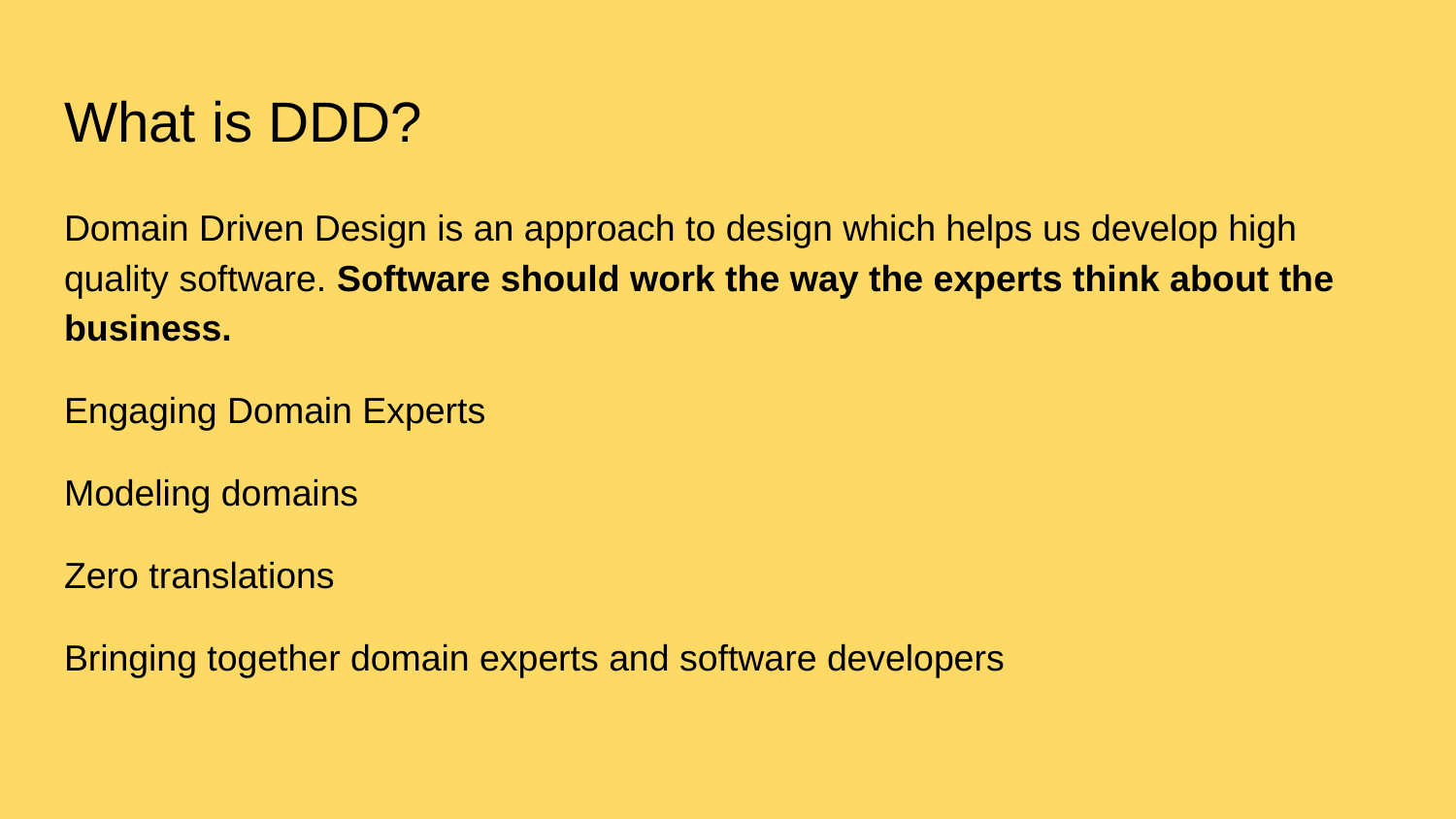

# What is DDD?
Domain Driven Design is an approach to design which helps us develop high quality software. Software should work the way the experts think about the business.
Engaging Domain Experts
Modeling domains
Zero translations
Bringing together domain experts and software developers